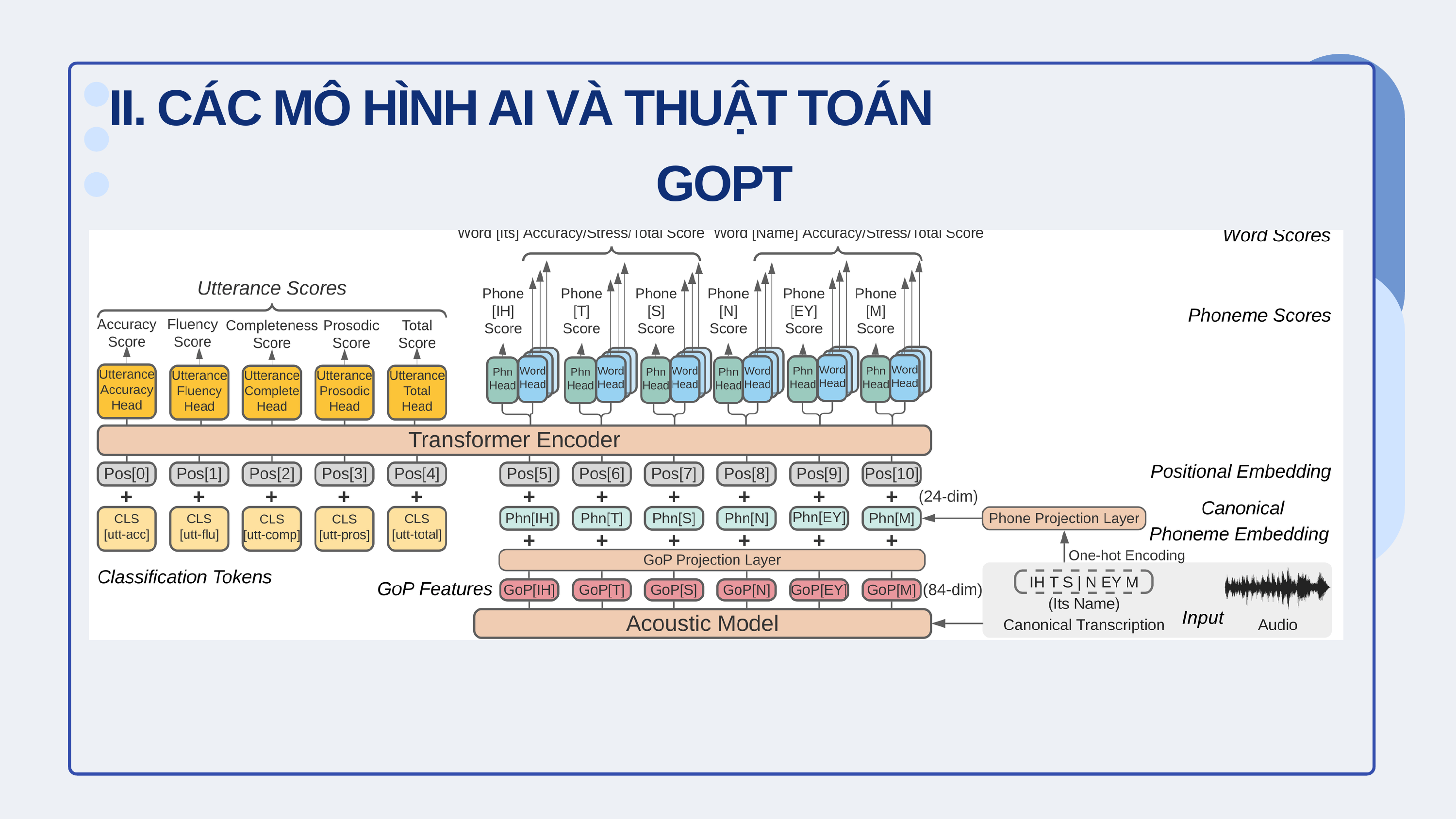

II. CÁC MÔ HÌNH AI VÀ THUẬT TOÁN

GOPT